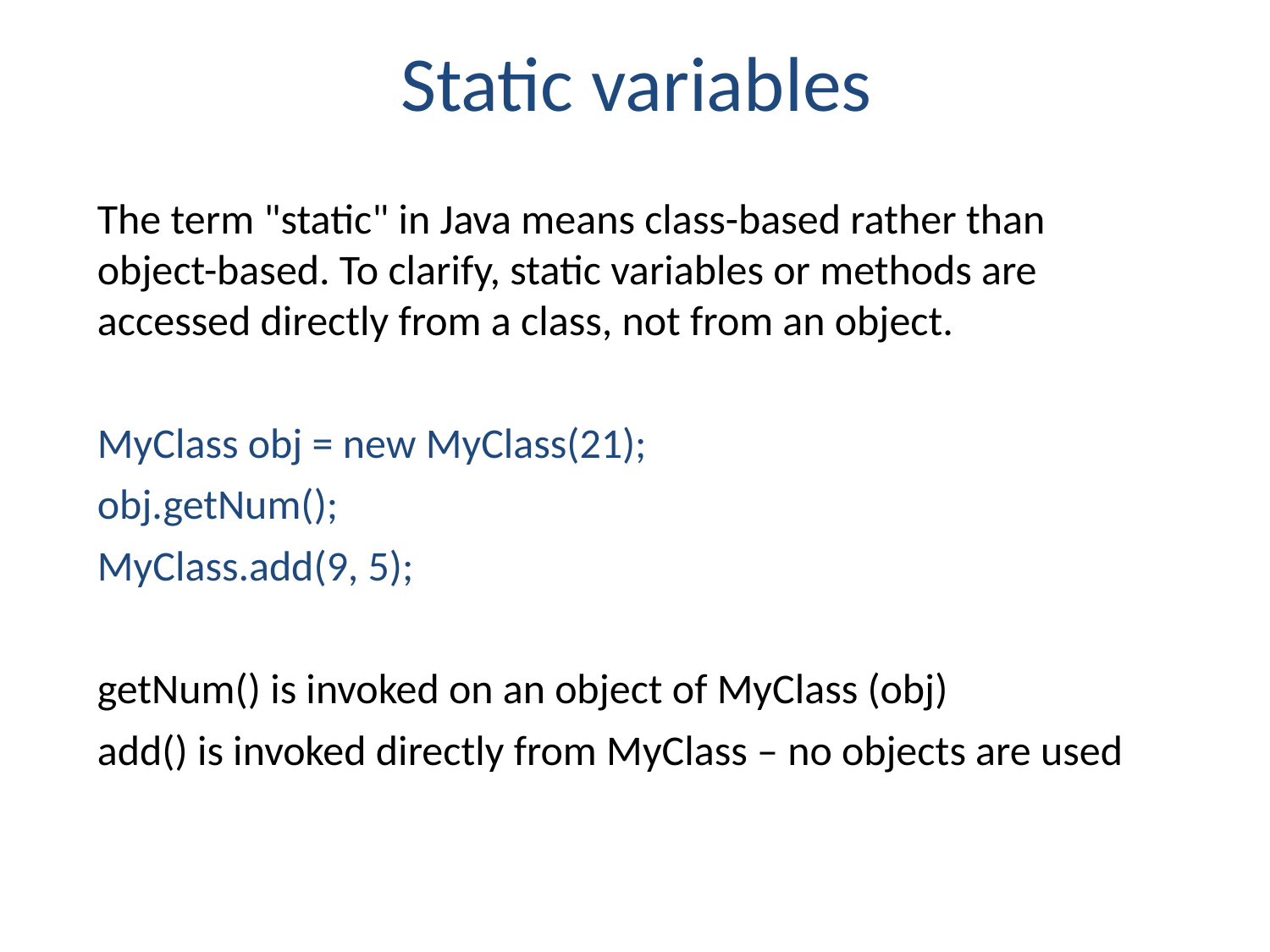

# Static variables
The term "static" in Java means class-based rather than object-based. To clarify, static variables or methods are accessed directly from a class, not from an object.

MyClass obj = new MyClass(21);
obj.getNum();
MyClass.add(9, 5);

getNum() is invoked on an object of MyClass (obj)
add() is invoked directly from MyClass – no objects are used